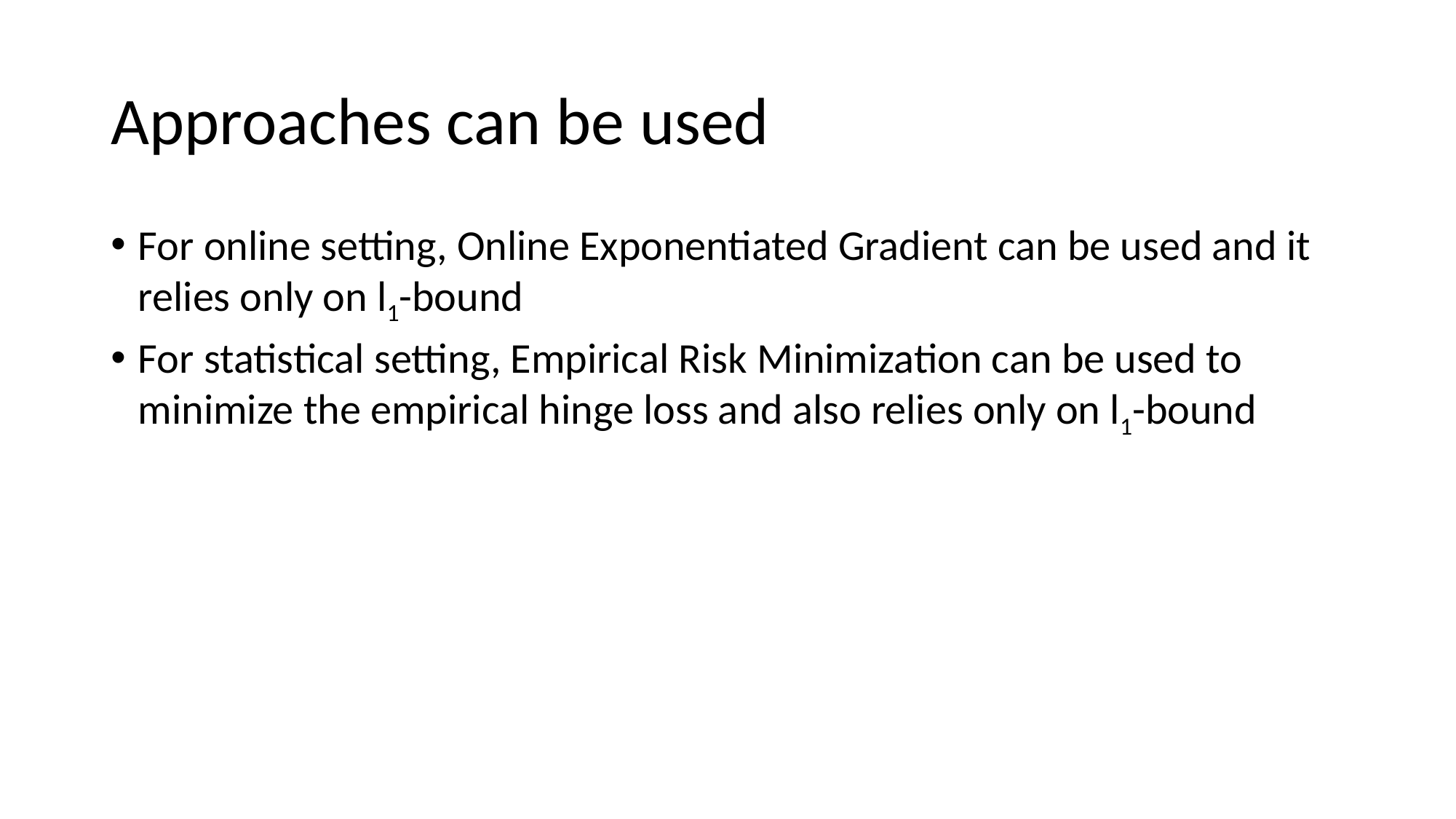

# Approaches can be used
For online setting, Online Exponentiated Gradient can be used and it relies only on l1-bound
For statistical setting, Empirical Risk Minimization can be used to minimize the empirical hinge loss and also relies only on l1-bound